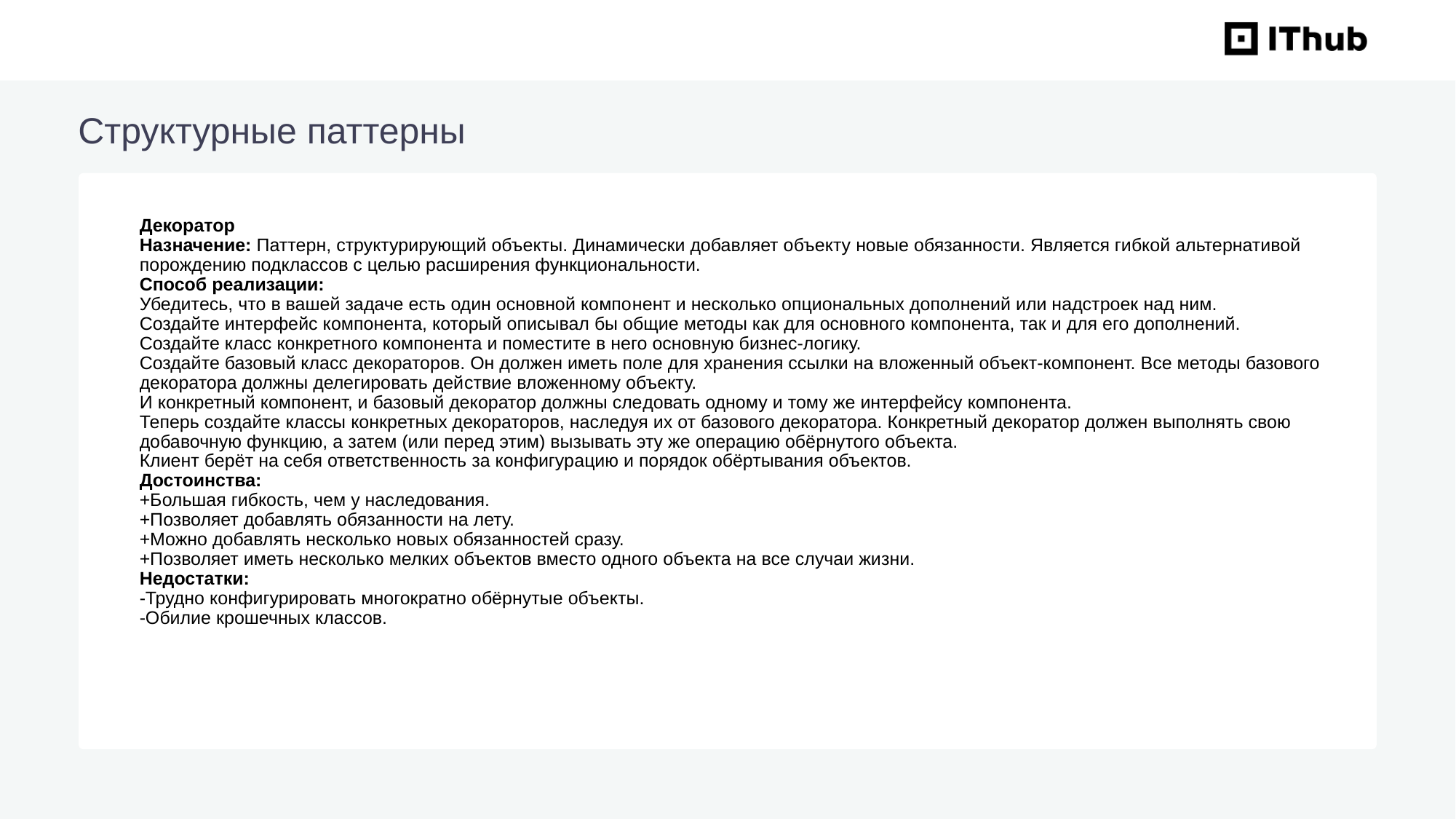

Структурные паттерны

Декоратор
Назначение: Паттерн, структурирующий объекты. Динамически добавляет объекту новые обязанности. Является гибкой альтернативой порождению подклассов с целью расширения функциональности.
Способ реализации:
Убедитесь, что в вашей задаче есть один основной компо­нент и несколько опциональных дополнений или надстроек над ним.
Создайте интерфейс компонента, который описывал бы общие методы как для основного компонента, так и для его дополнений.
Создайте класс конкретного компонента и поместите в него основную бизнес-логику.
Создайте базовый класс декораторов. Он должен иметь поле для хранения ссылки на вложенный объект-компонент. Все методы базового декоратора должны делегировать дей­ствие вложенному объекту.
И конкретный компонент, и базовый декоратор должны сле­довать одному и тому же интерфейсу компонента.
Теперь создайте классы конкретных декораторов, наследуя их от базового декоратора. Конкретный декоратор должен выполнять свою добавочную функцию, а затем (или перед этим) вызывать эту же операцию обёрнутого объекта.
Клиент берёт на себя ответственность за конфигурацию и порядок обёртывания объектов.
Достоинства:
+Большая гибкость, чем у наследования.
+Позволяет добавлять обязанности на лету.
+Можно добавлять несколько новых обязанностей сразу.
+Позволяет иметь несколько мелких объектов вместо одного объекта на все случаи жизни.
Недостатки:
-Трудно конфигурировать многократно обёрнутые объекты.
-Обилие крошечных классов.